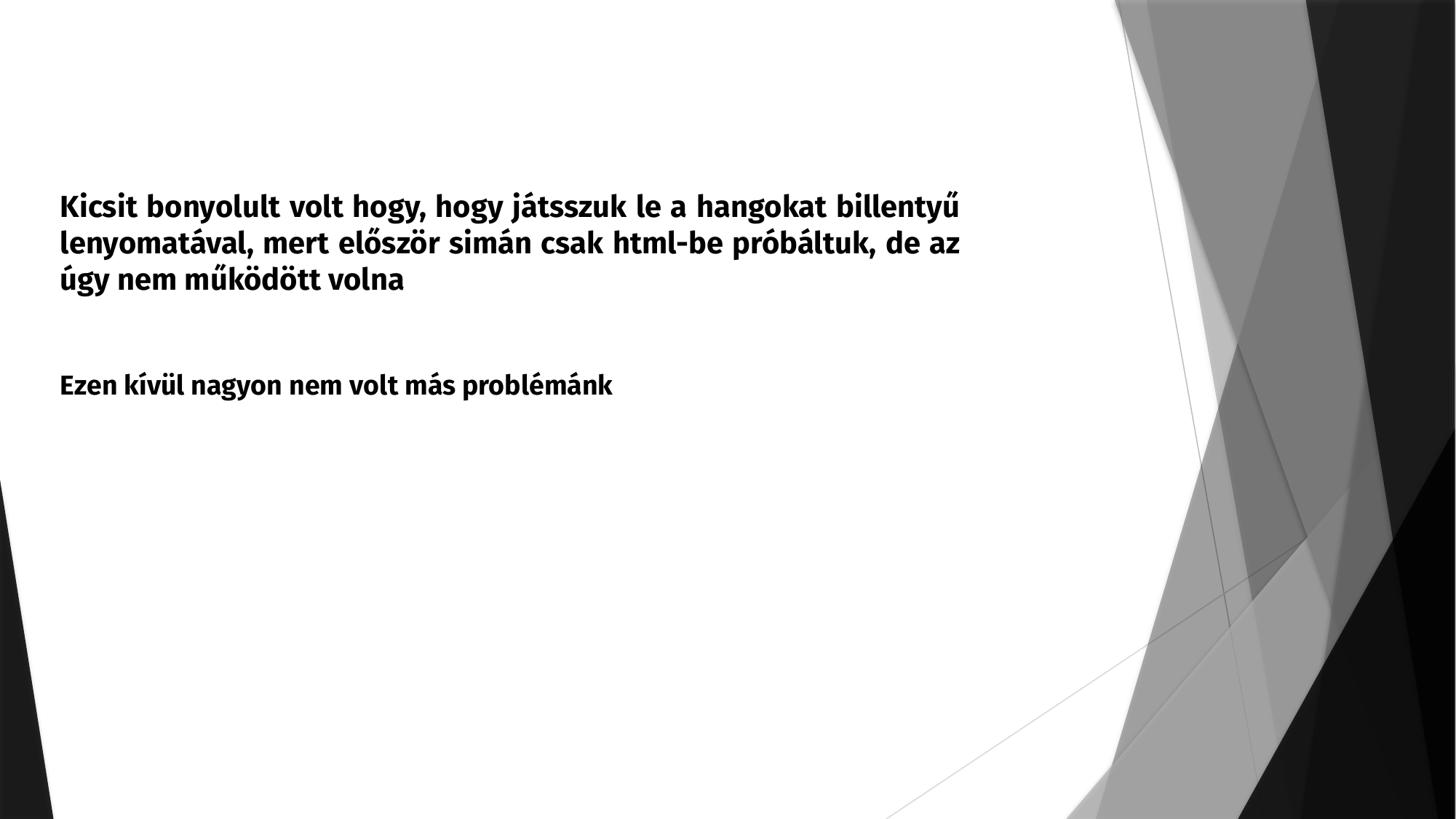

# Kicsit bonyolult volt hogy, hogy játsszuk le a hangokat billentyű lenyomatával, mert először simán csak html-be próbáltuk, de az úgy nem működött volna
Ezen kívül nagyon nem volt más problémánk